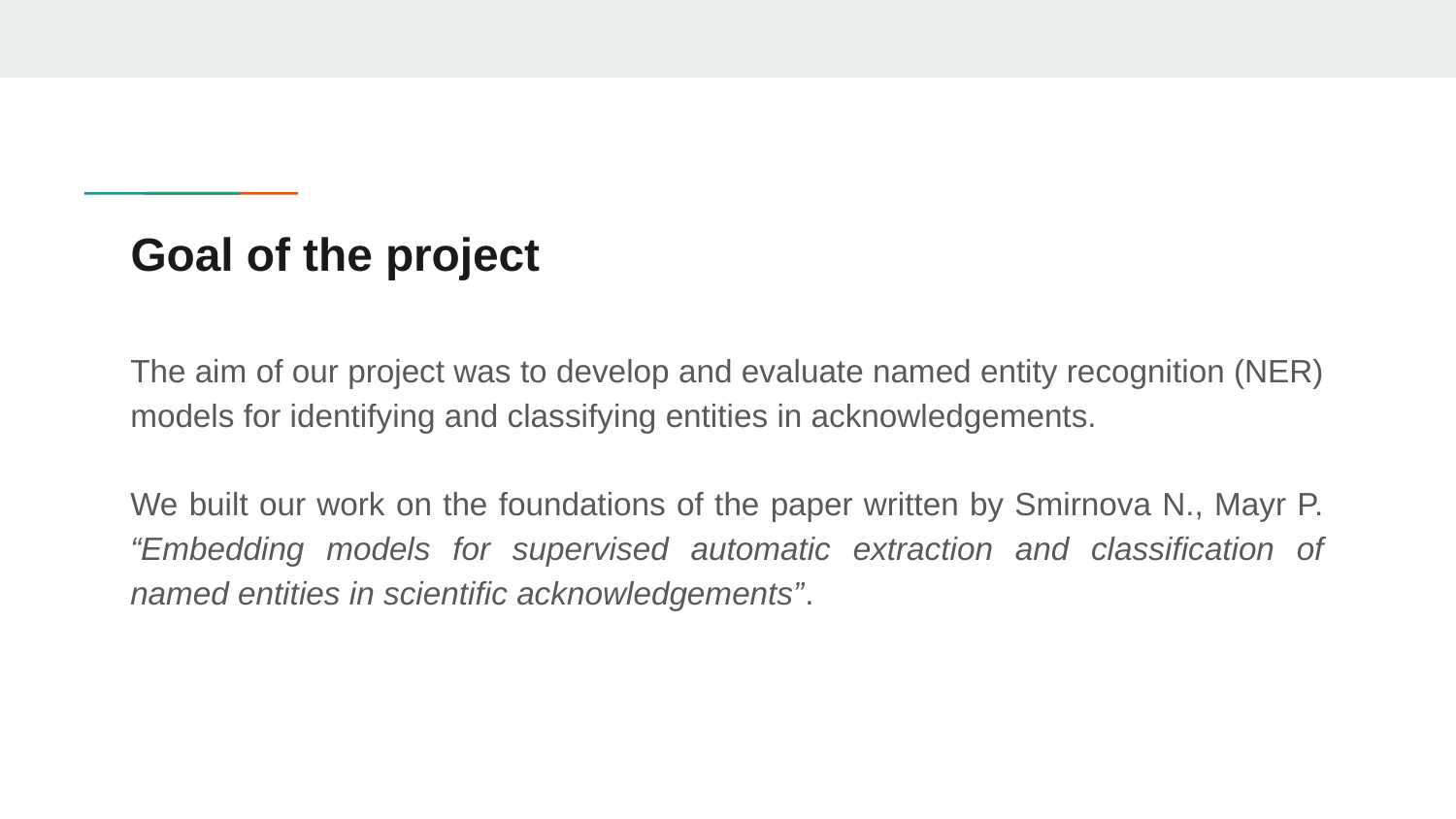

# Goal of the project
The aim of our project was to develop and evaluate named entity recognition (NER) models for identifying and classifying entities in acknowledgements.

We built our work on the foundations of the paper written by Smirnova N., Mayr P. “Embedding models for supervised automatic extraction and classification of named entities in scientific acknowledgements”.